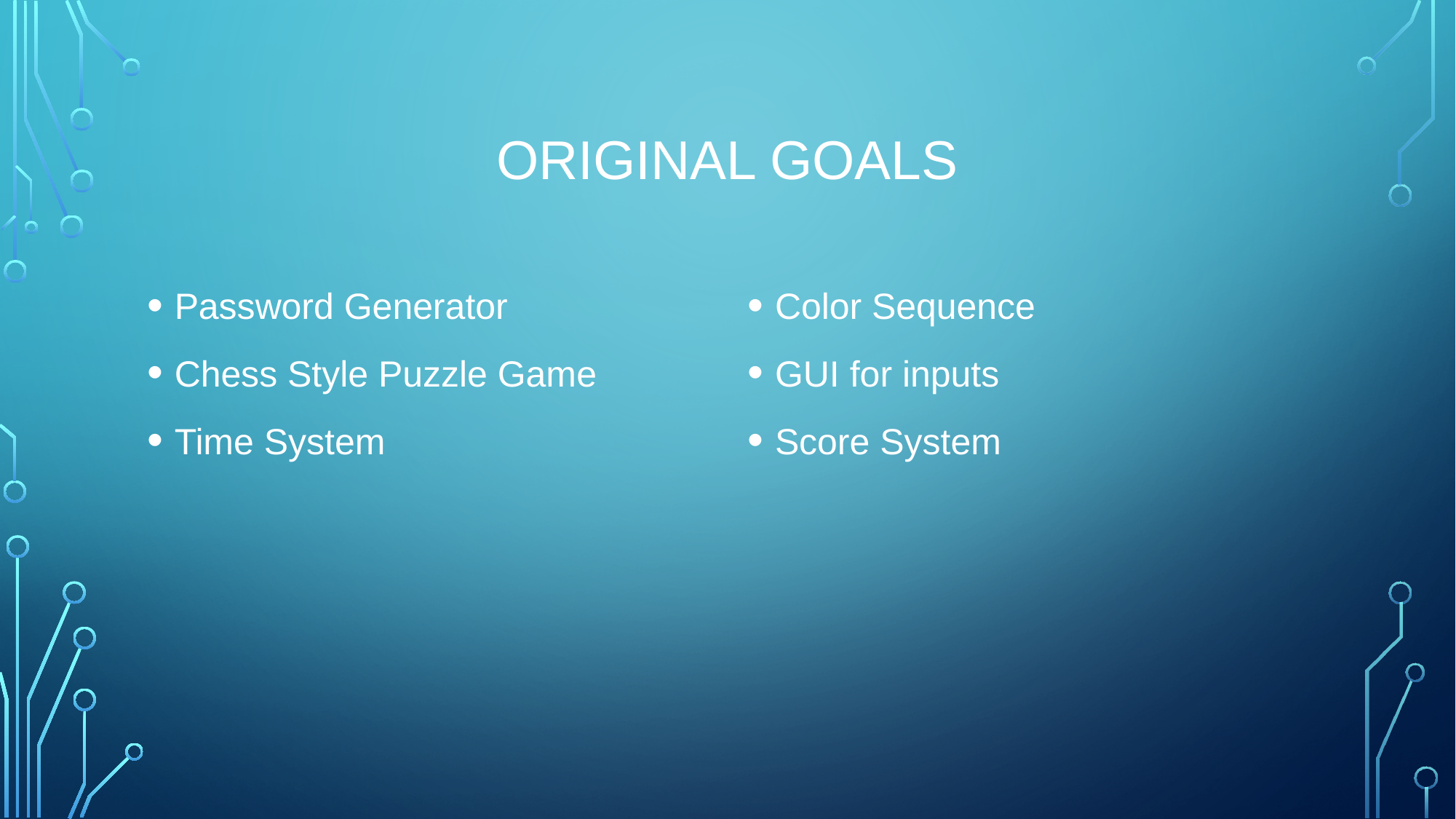

# Original Goals
Password Generator
Chess Style Puzzle Game
Time System
Color Sequence
GUI for inputs
Score System